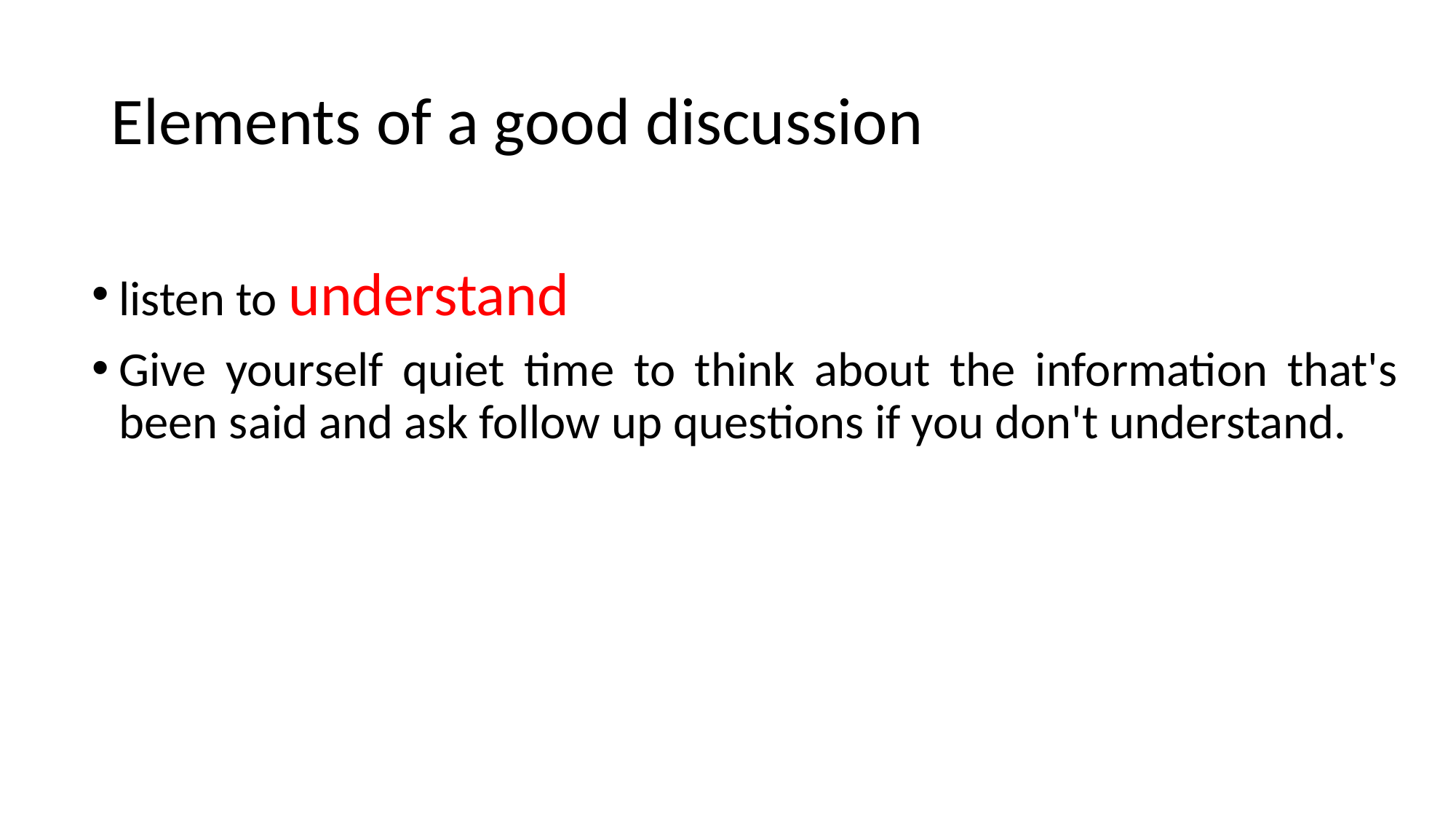

# Elements of a good discussion
listen to understand
Give yourself quiet time to think about the information that's been said and ask follow up questions if you don't understand.